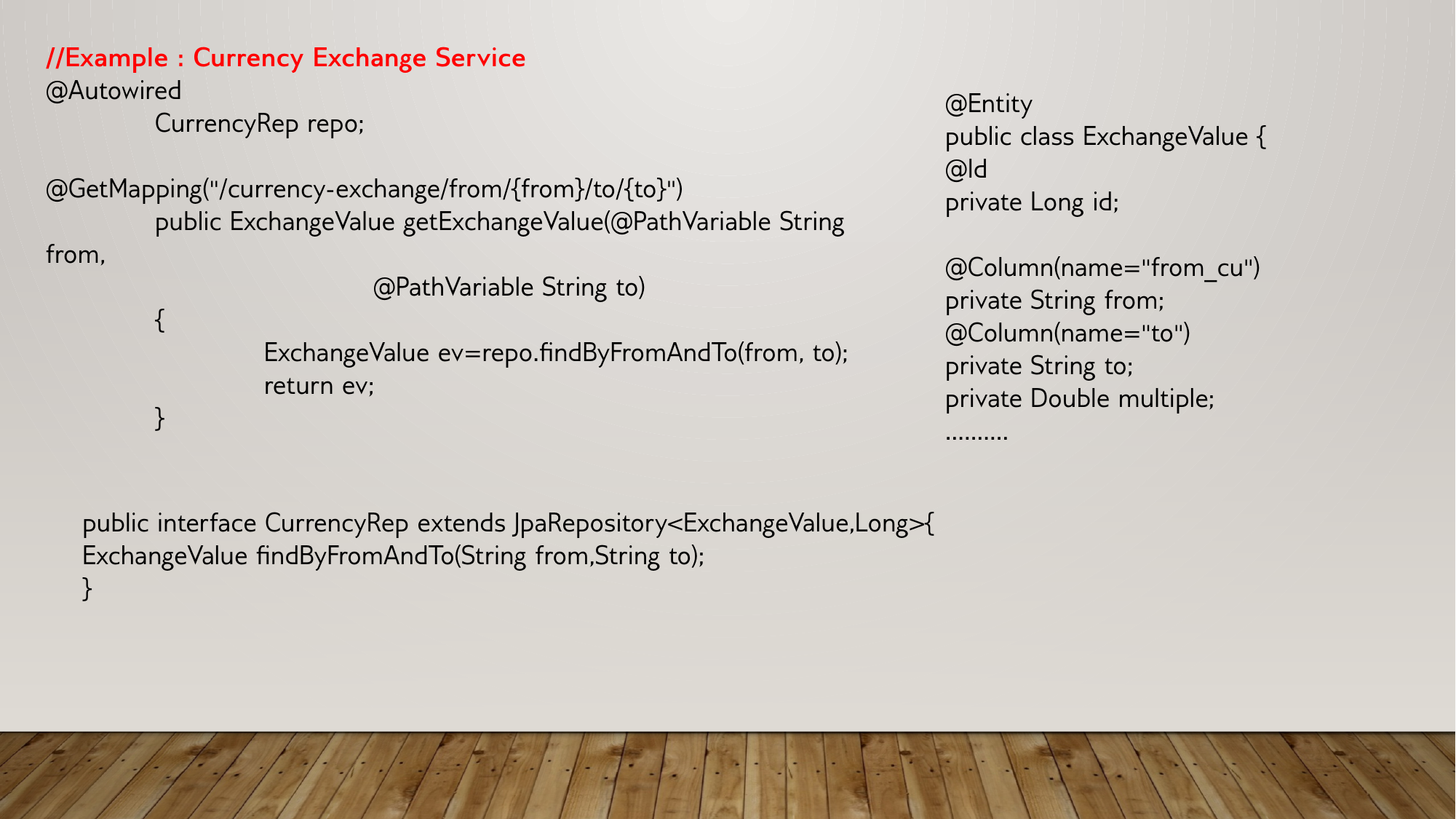

//Example : Currency Exchange Service
@Autowired
	CurrencyRep repo;

@GetMapping("/currency-exchange/from/{from}/to/{to}")
	public ExchangeValue getExchangeValue(@PathVariable String from,
			@PathVariable String to)
	{
		ExchangeValue ev=repo.findByFromAndTo(from, to);
		return ev;
	}
@Entity
public class ExchangeValue {
@Id
private Long id;

@Column(name="from_cu")
private String from;
@Column(name="to")
private String to;
private Double multiple;
……….
public interface CurrencyRep extends JpaRepository<ExchangeValue,Long>{
ExchangeValue findByFromAndTo(String from,String to);
}